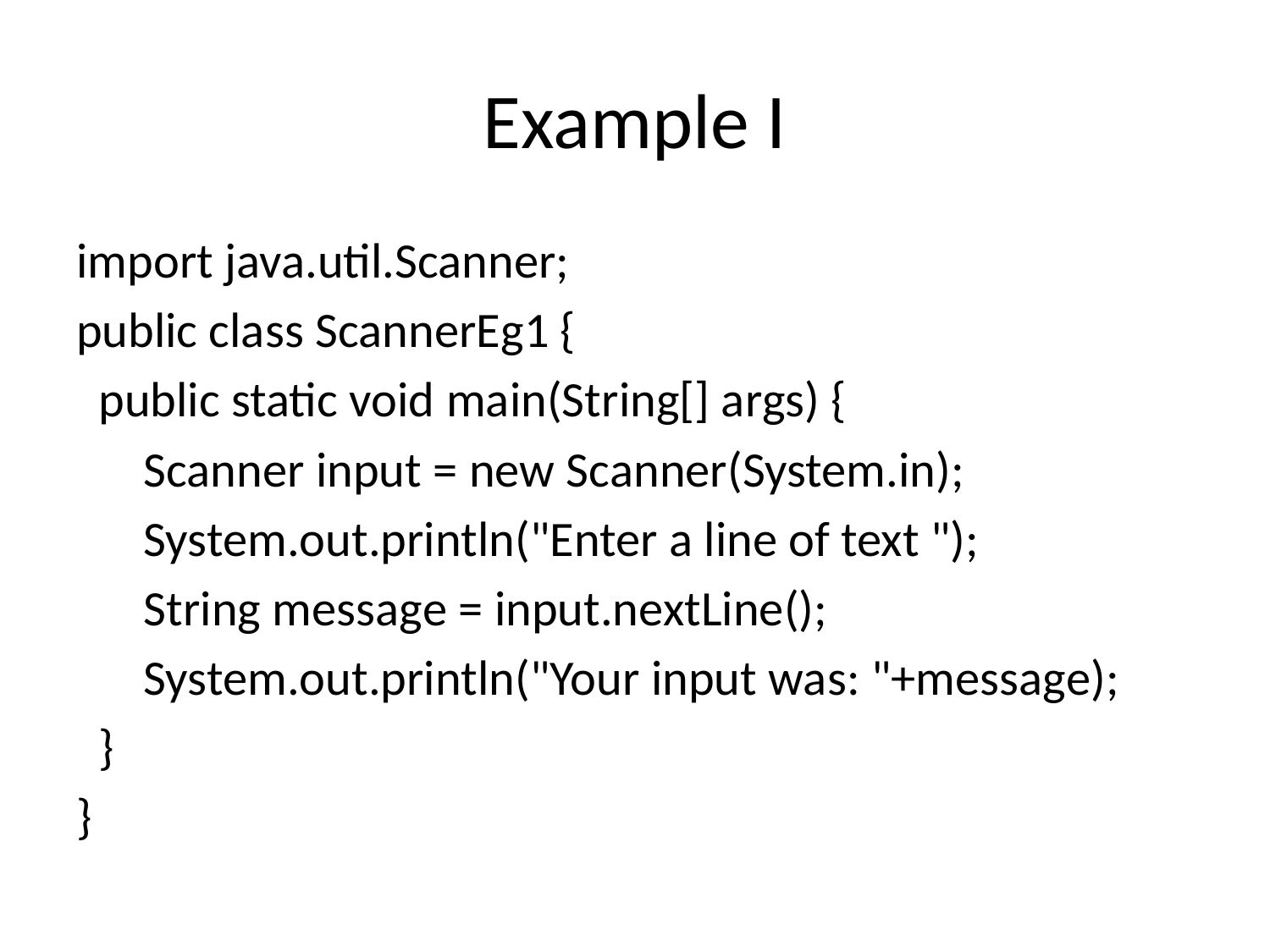

# Example I
import java.util.Scanner;
public class ScannerEg1 {
  public static void main(String[] args) {
      Scanner input = new Scanner(System.in);
      System.out.println("Enter a line of text ");
      String message = input.nextLine();
      System.out.println("Your input was: "+message);
  }
}